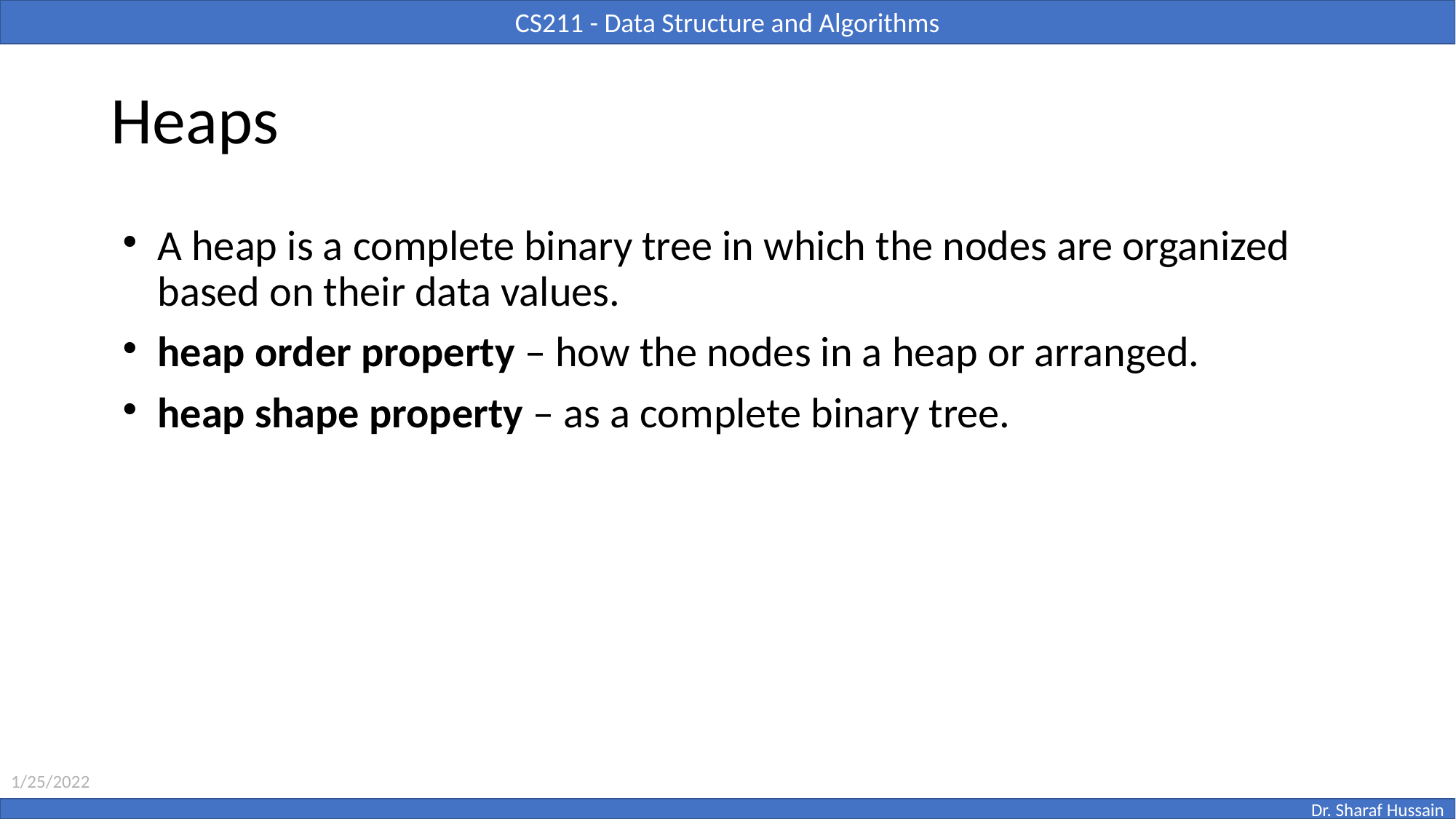

# Heaps
A heap is a complete binary tree in which the nodes are organized based on their data values.
heap order property – how the nodes in a heap or arranged.
heap shape property – as a complete binary tree.
1/25/2022